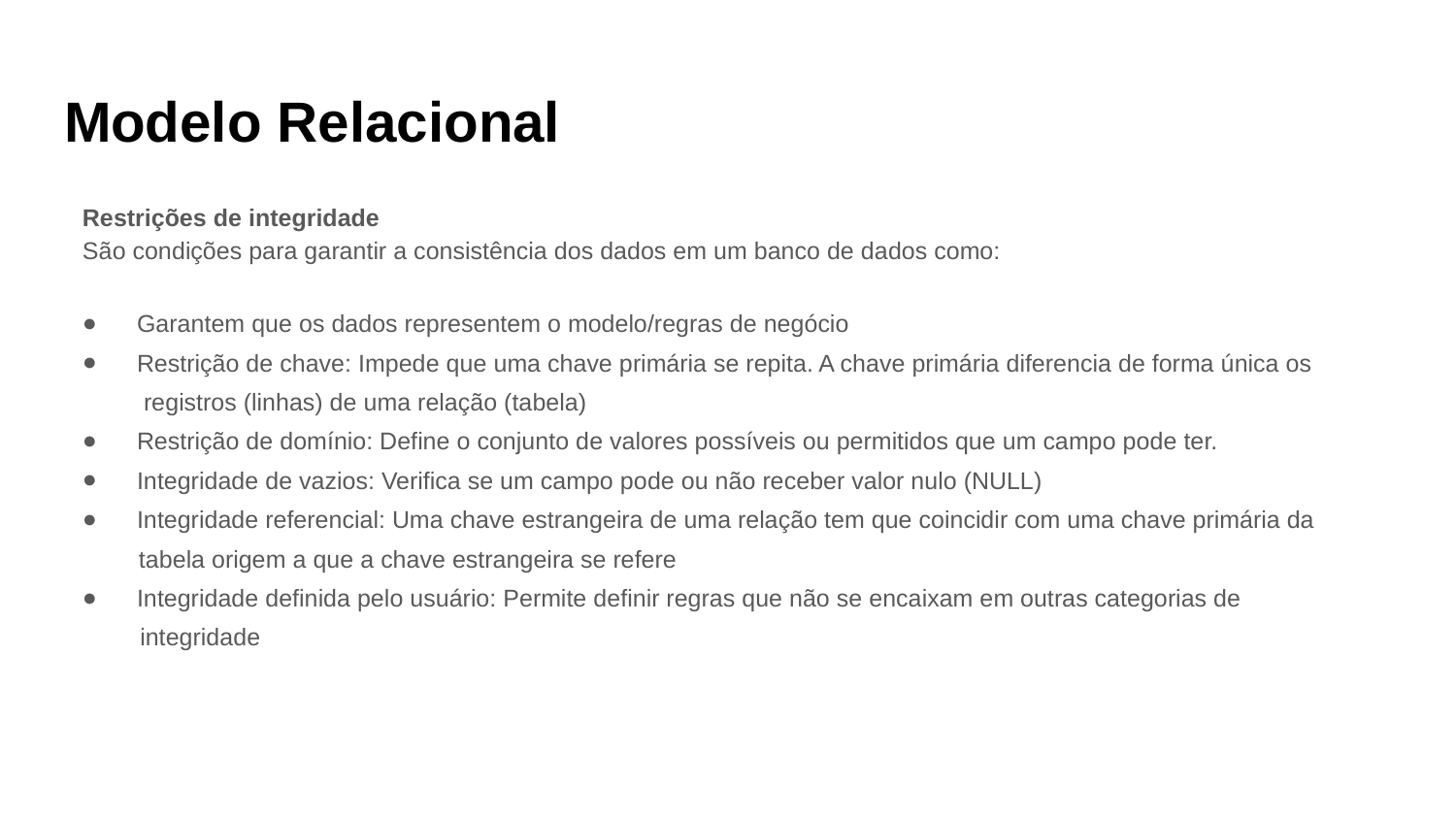

# Modelo Relacional
Restrições de integridade
São condições para garantir a consistência dos dados em um banco de dados como:

Garantem que os dados representem o modelo/regras de negócio
Restrição de chave: Impede que uma chave primária se repita. A chave primária diferencia de forma única os
registros (linhas) de uma relação (tabela)
Restrição de domínio: Define o conjunto de valores possíveis ou permitidos que um campo pode ter.
Integridade de vazios: Verifica se um campo pode ou não receber valor nulo (NULL)
Integridade referencial: Uma chave estrangeira de uma relação tem que coincidir com uma chave primária da
tabela origem a que a chave estrangeira se refere
Integridade definida pelo usuário: Permite definir regras que não se encaixam em outras categorias de
integridade